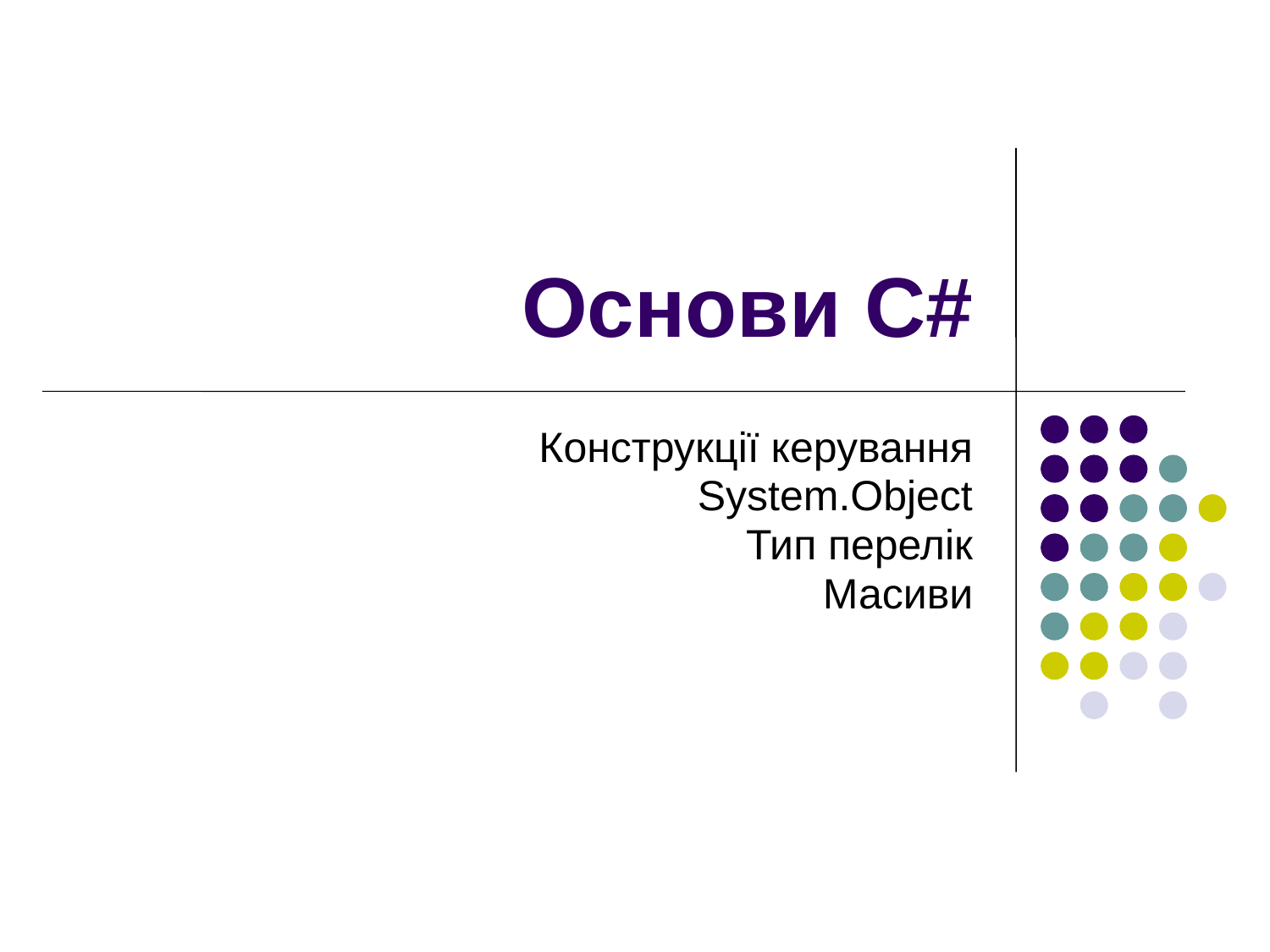

# Основи C#
Конструкції керування
System.Object
Тип перелік
Масиви